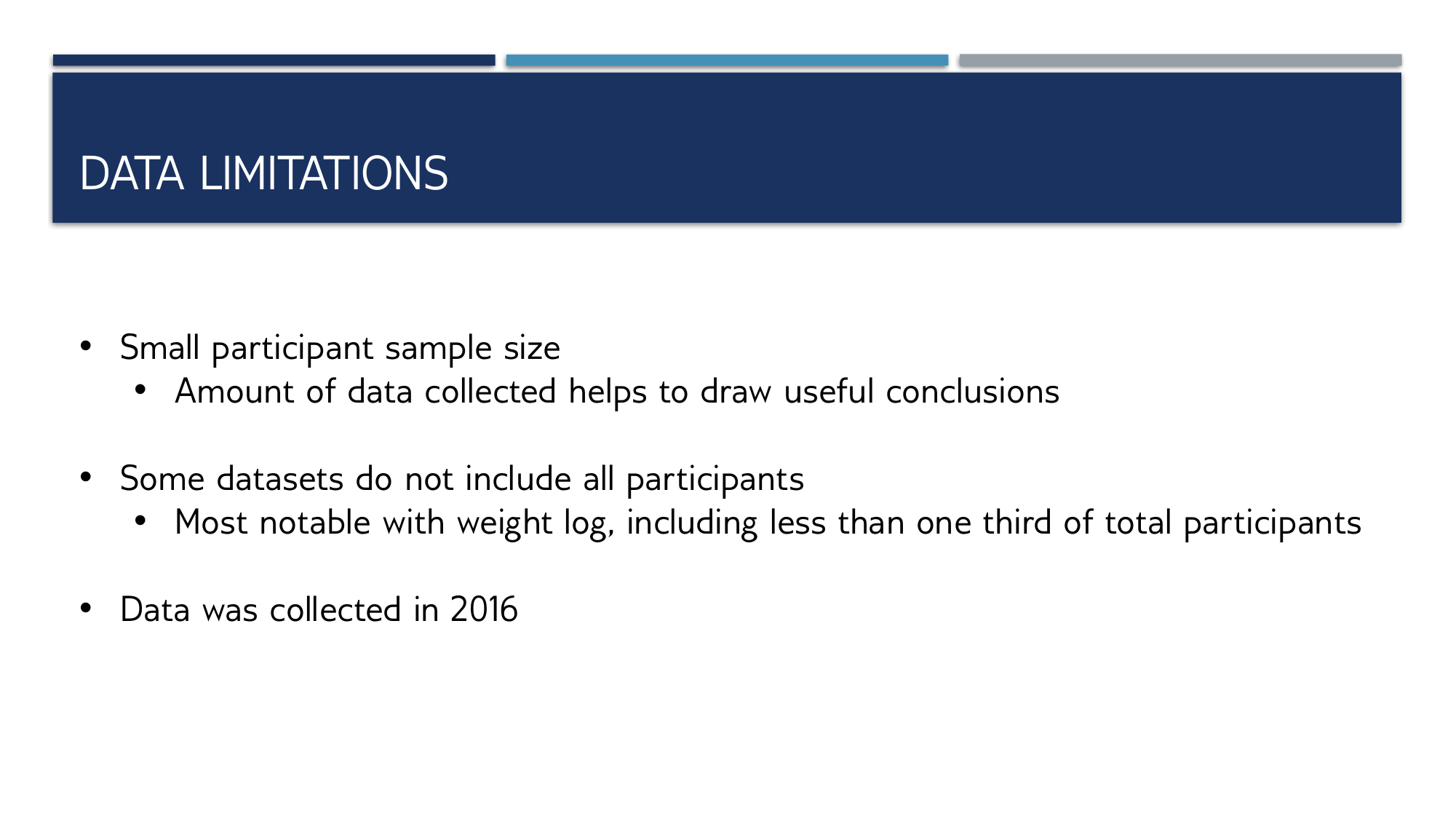

# Data Limitations

Small participant sample size
Amount of data collected helps to draw useful conclusions

Some datasets do not include all participants
Most notable with weight log, including less than one third of total participants

Data was collected in 2016